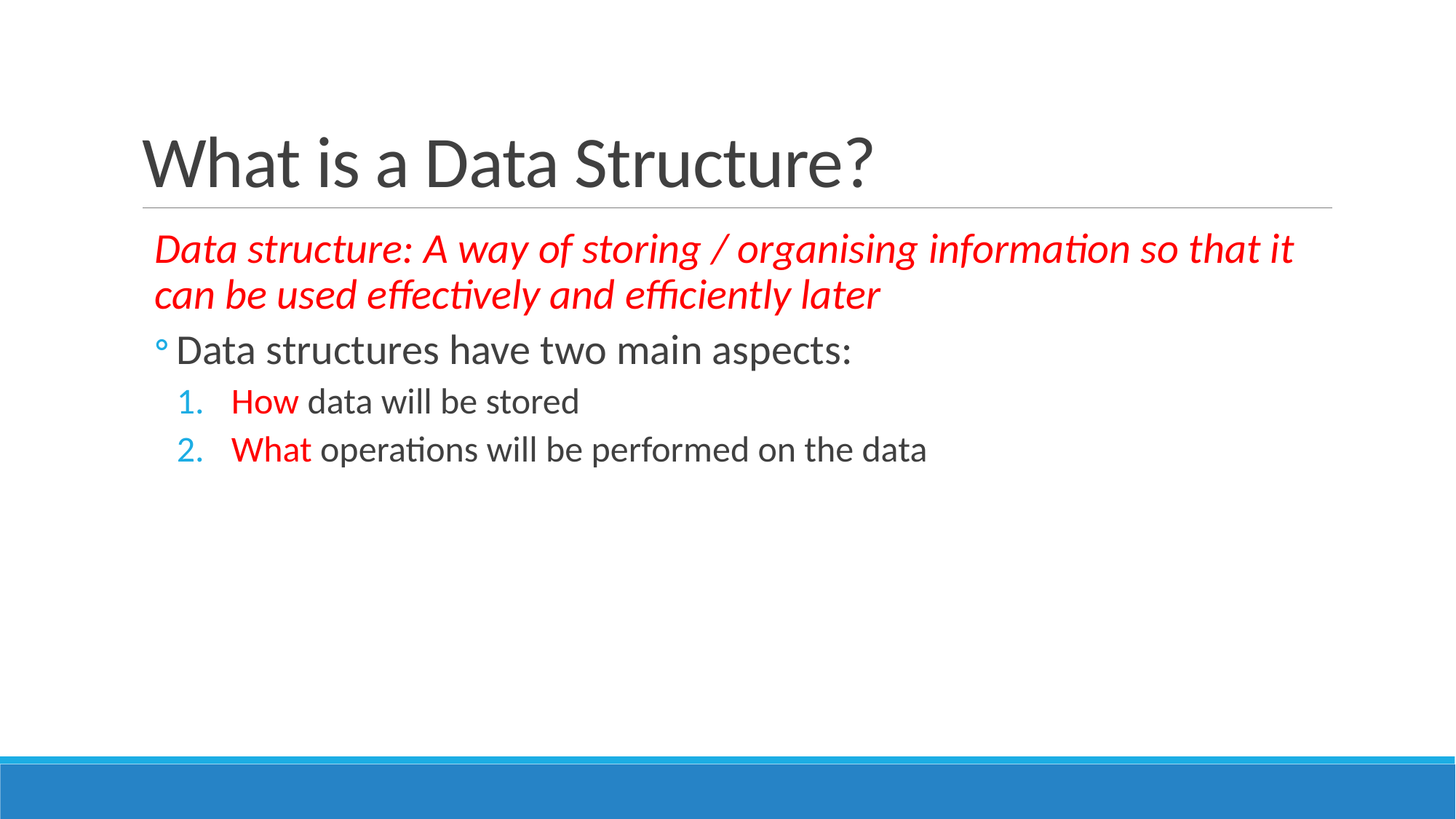

# What is a Data Structure?
Data structure: A way of storing / organising information so that it can be used effectively and efficiently later
Data structures have two main aspects:
How data will be stored
What operations will be performed on the data